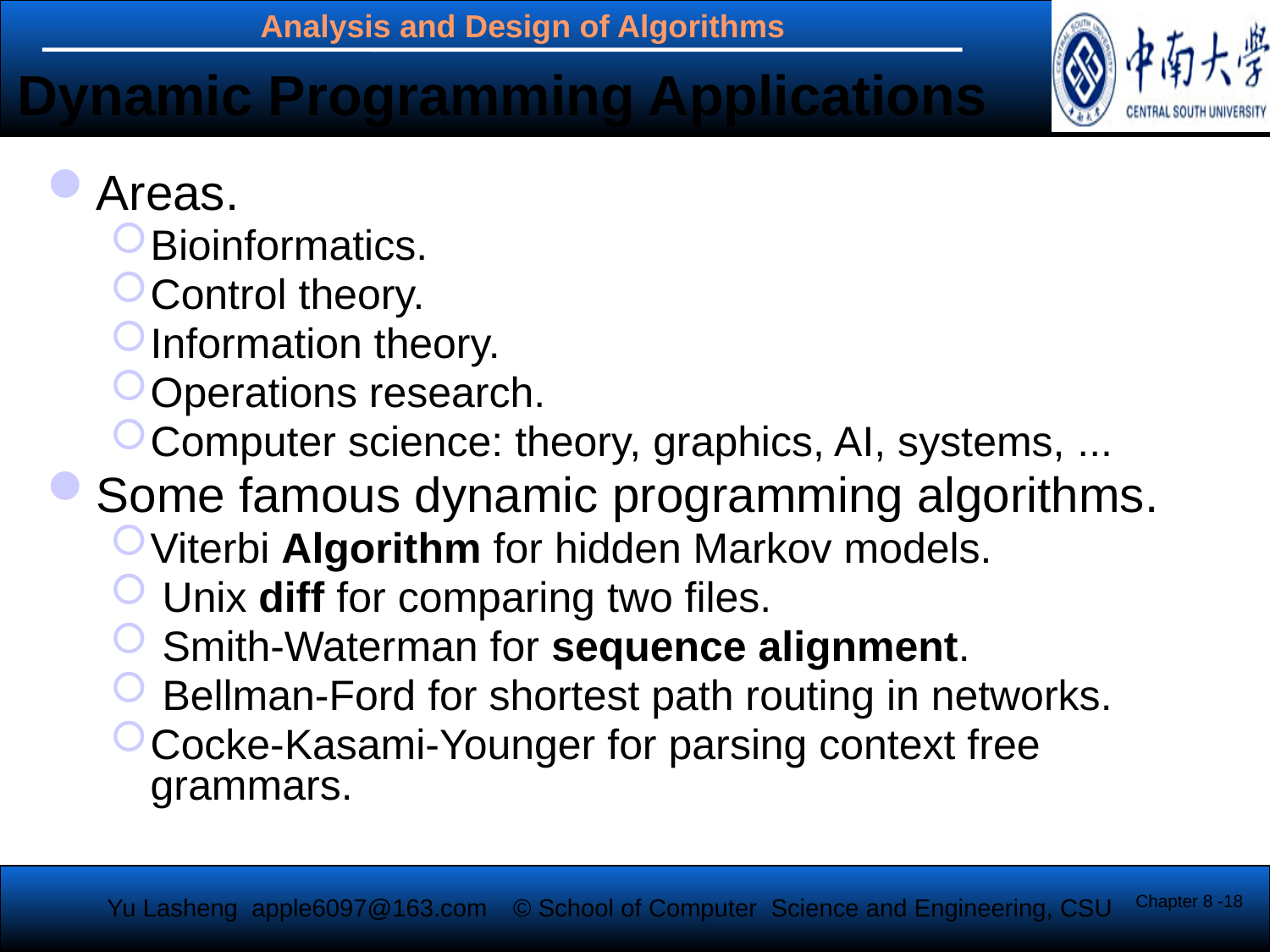

Dynamic Programming Applications
Areas.
Bioinformatics.
Control theory.
Information theory.
Operations research.
Computer science: theory, graphics, AI, systems, ...
Some famous dynamic programming algorithms.
Viterbi Algorithm for hidden Markov models.
 Unix diff for comparing two files.
 Smith-Waterman for sequence alignment.
 Bellman-Ford for shortest path routing in networks.
Cocke-Kasami-Younger for parsing context free grammars.

Chapter 8 -18